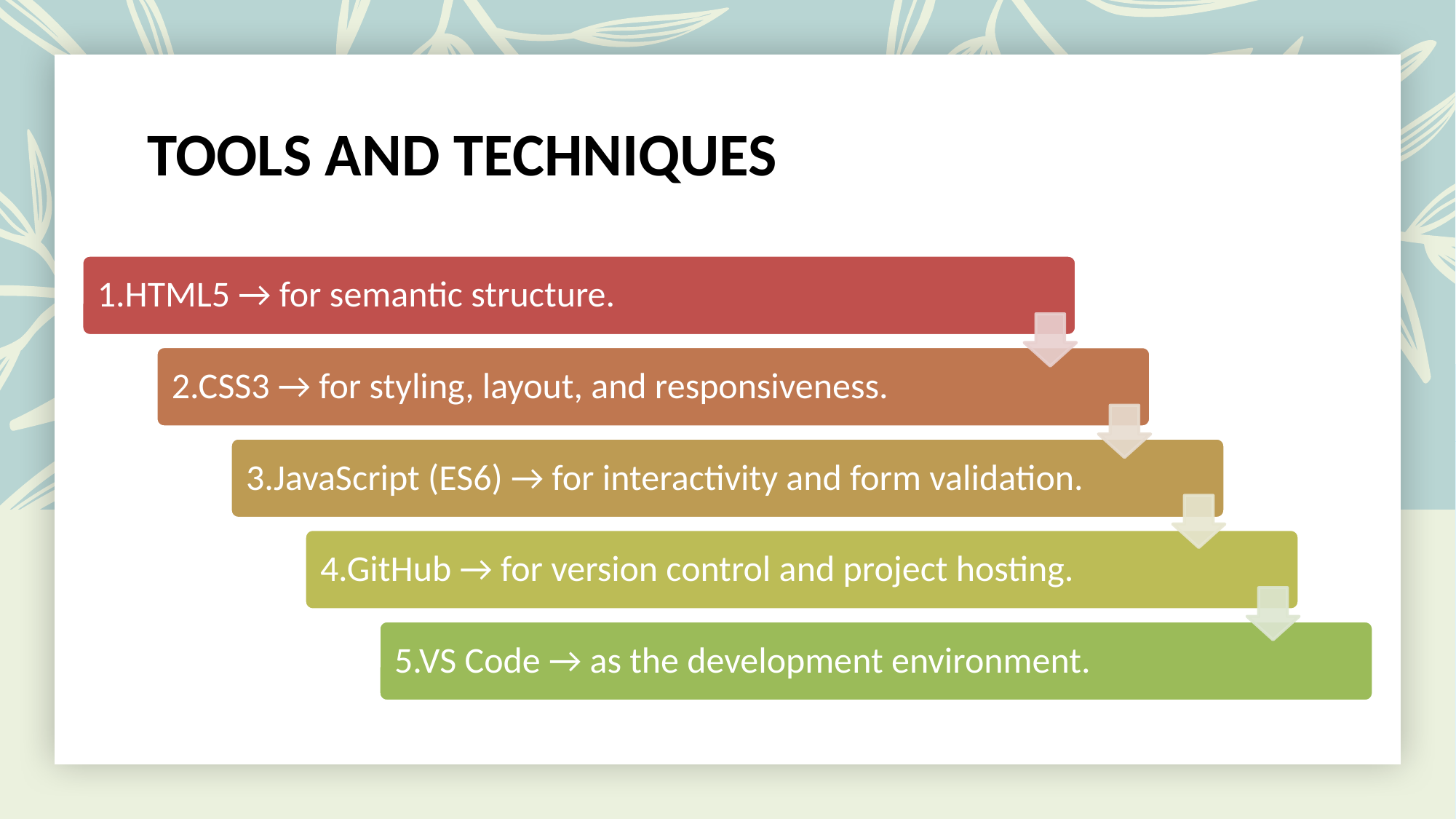

# TOOLS AND TECHNIQUES
1.HTML5 → for semantic structure.
2.CSS3 → for styling, layout, and responsiveness.
3.JavaScript (ES6) → for interactivity and form validation.
4.GitHub → for version control and project hosting.
5.VS Code → as the development environment.